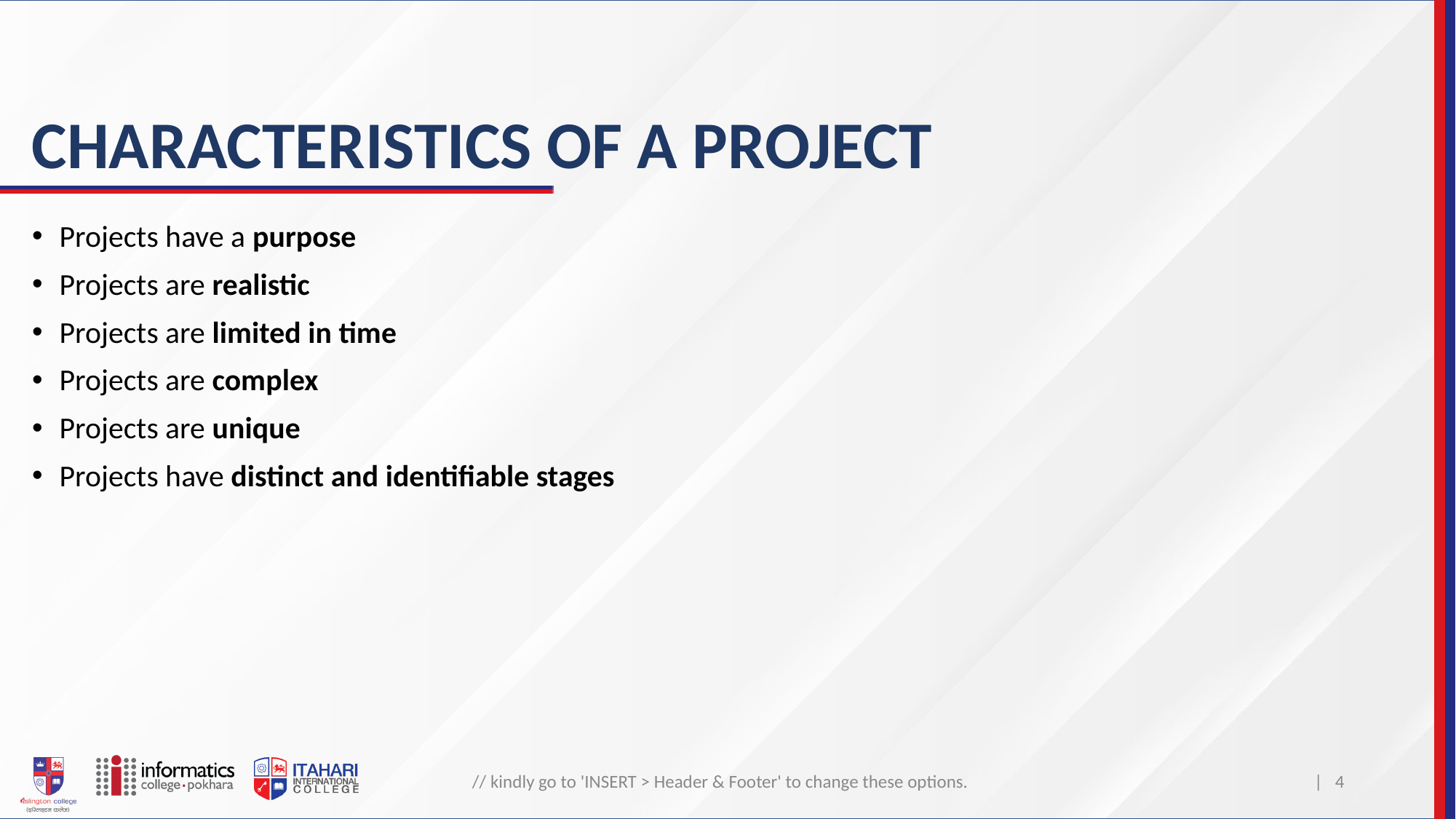

# CHARACTERISTICS OF A PROJECT
Projects have a purpose
Projects are realistic
Projects are limited in time
Projects are complex
Projects are unique
Projects have distinct and identifiable stages

// kindly go to 'INSERT > Header & Footer' to change these options.
|   4